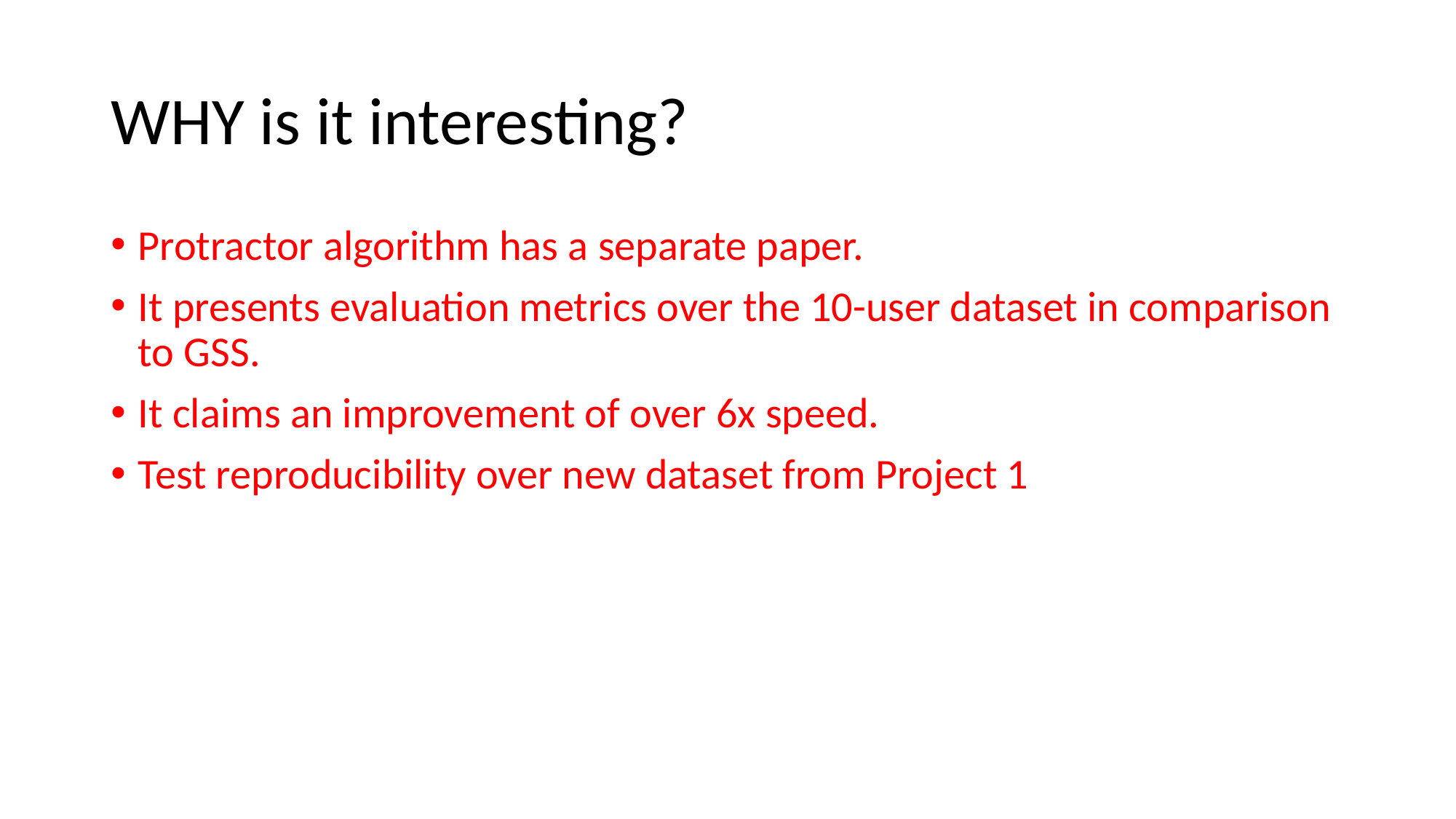

# WHY is it interesting?
Protractor algorithm has a separate paper.
It presents evaluation metrics over the 10-user dataset in comparison to GSS.
It claims an improvement of over 6x speed.
Test reproducibility over new dataset from Project 1